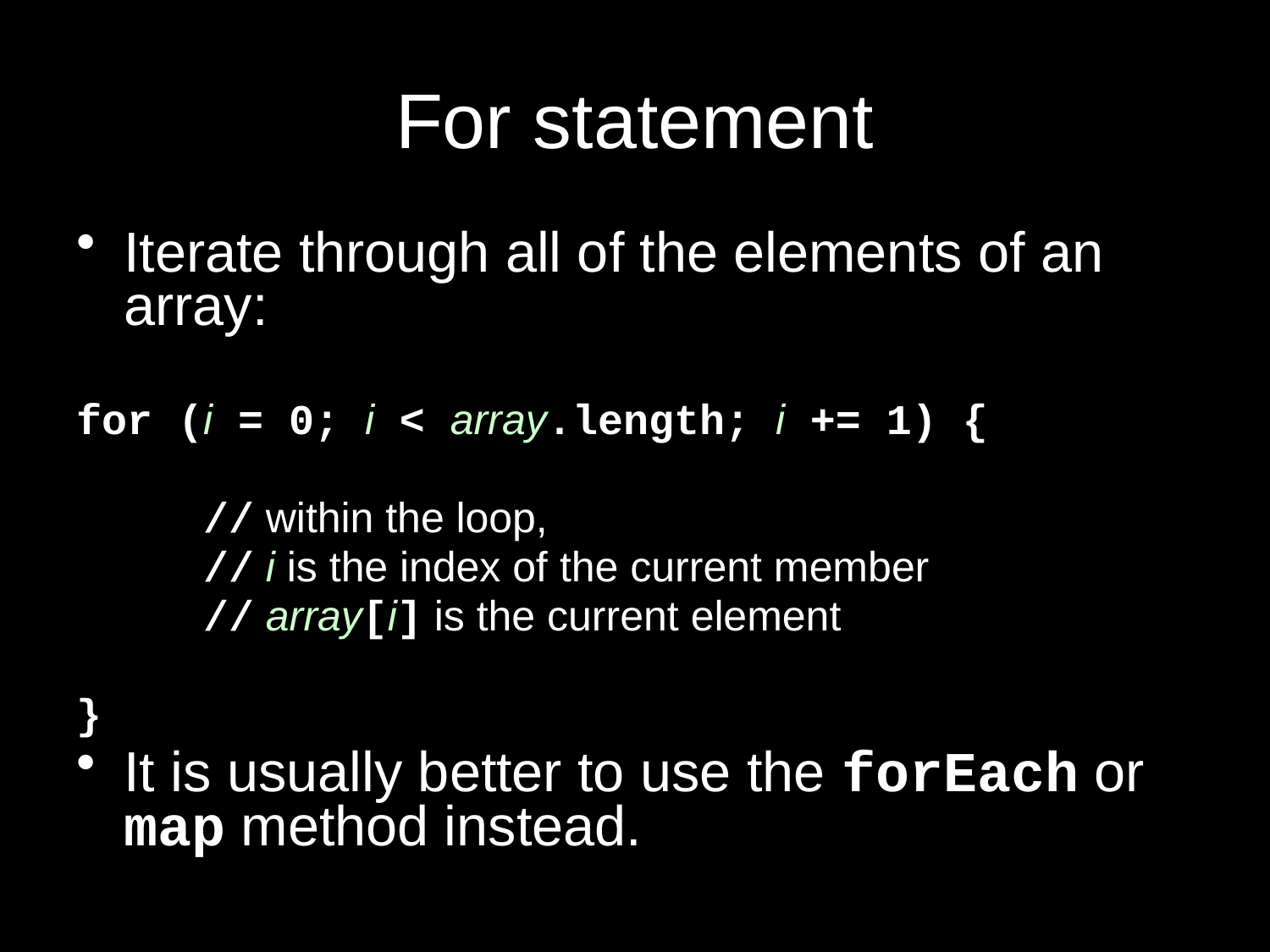

# For statement
Iterate through all of the elements of an array:

for (i = 0; i < array.length; i += 1) {

// within the loop,
// i is the index of the current member
// array[i] is the current element

}
It is usually better to use the forEach or map method instead.